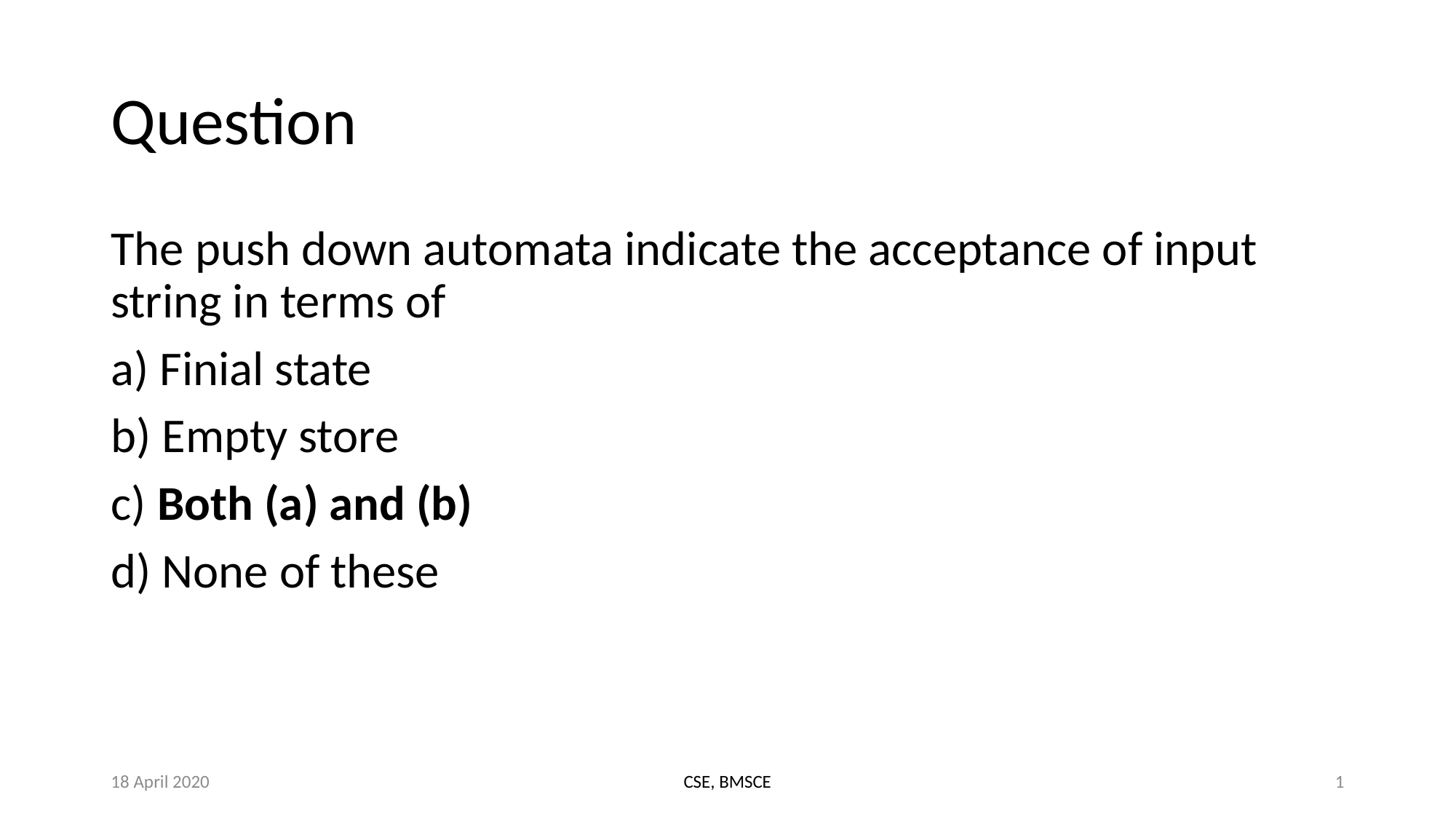

# Question
The push down automata indicate the acceptance of input string in terms of
a) Finial state
b) Empty store
c) Both (a) and (b)
d) None of these

18 April 2020
CSE, BMSCE
1